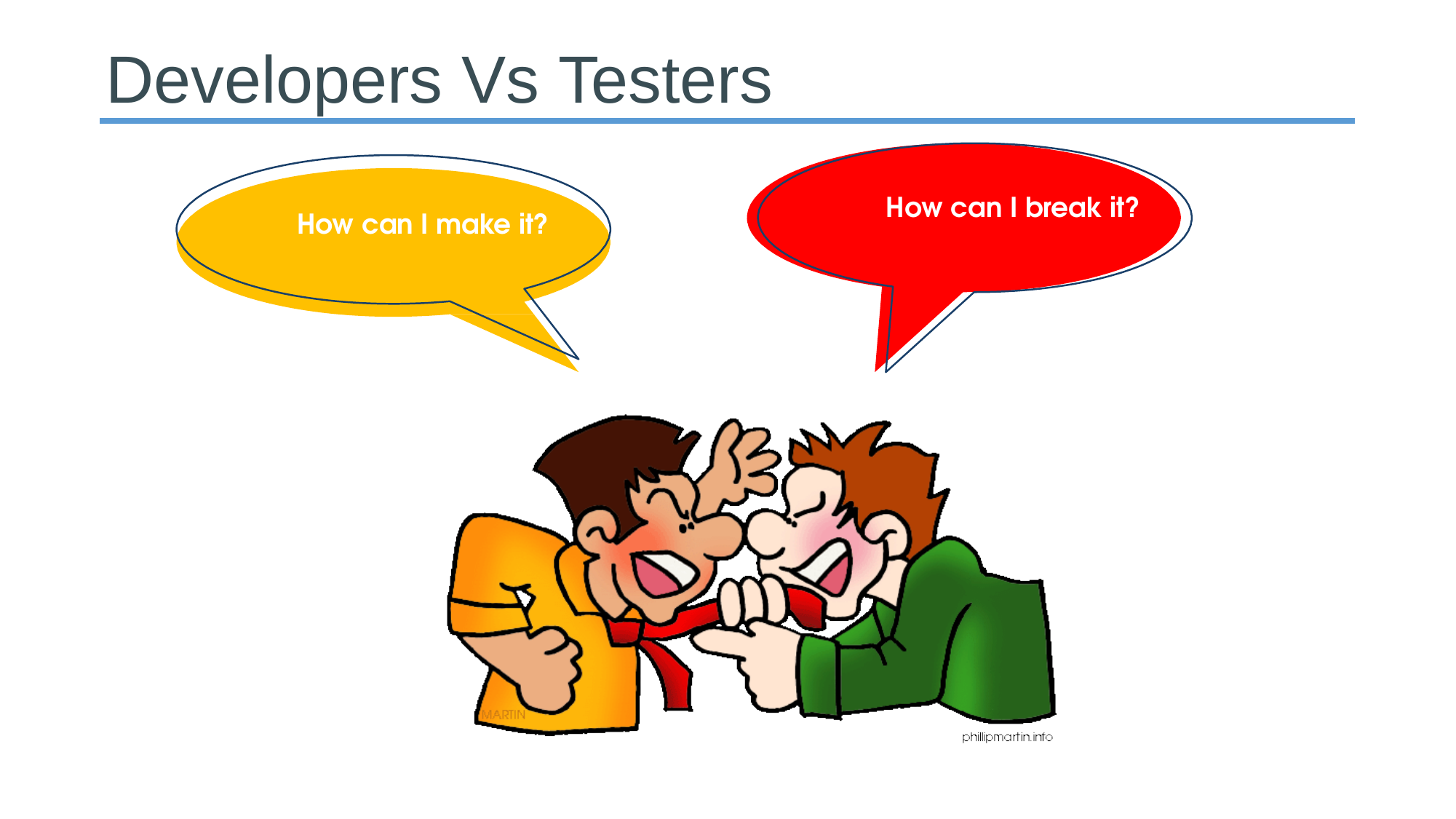

# Developers Vs Testers

How can I break it?
How can I make it?